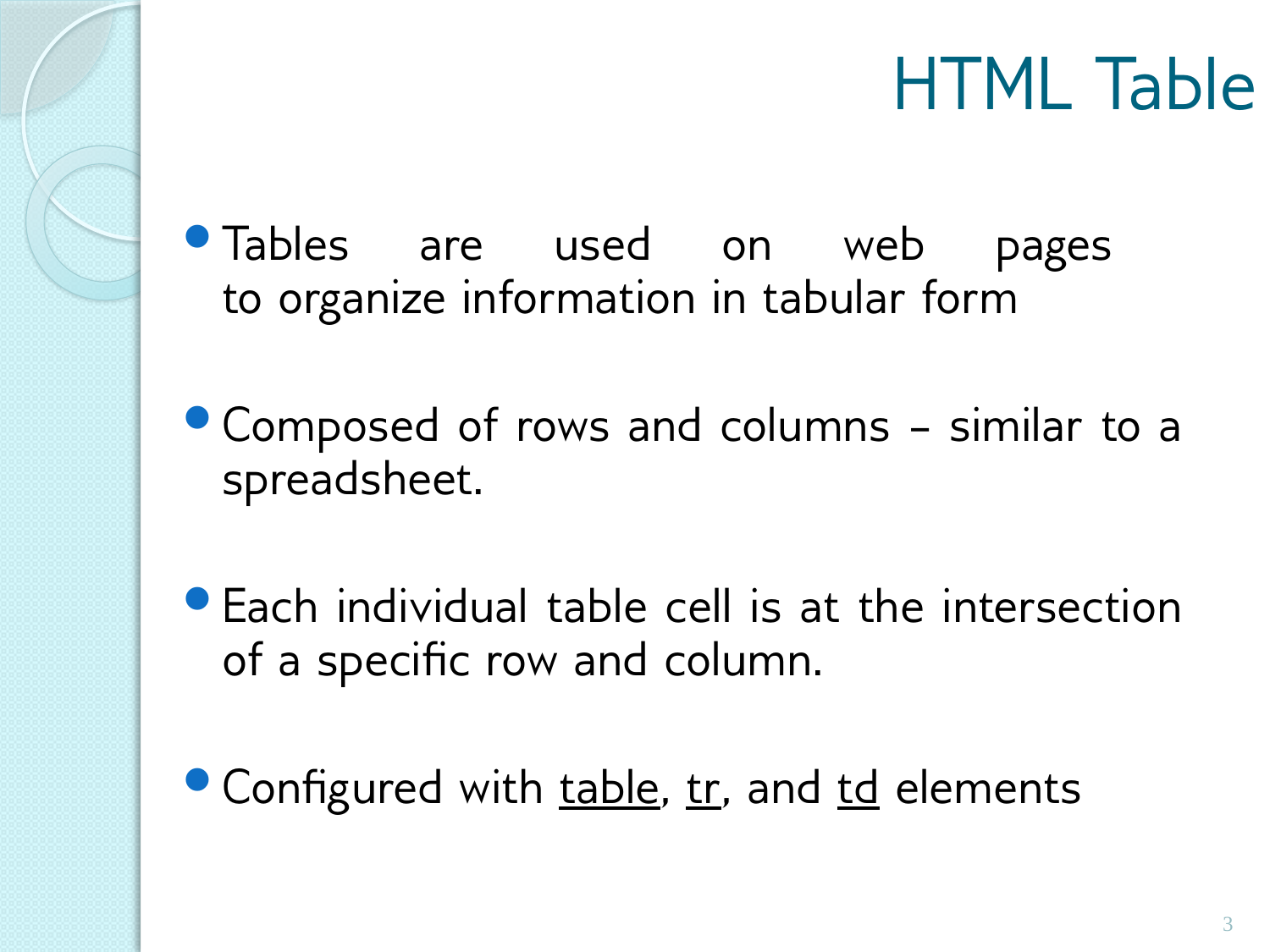

# HTML Table
Tables are used on web pages
to organize information in tabular form

Composed of rows and columns – similar to a spreadsheet.

Each individual table cell is at the intersection of a specific row and column.

Configured with table, tr, and td elements
3